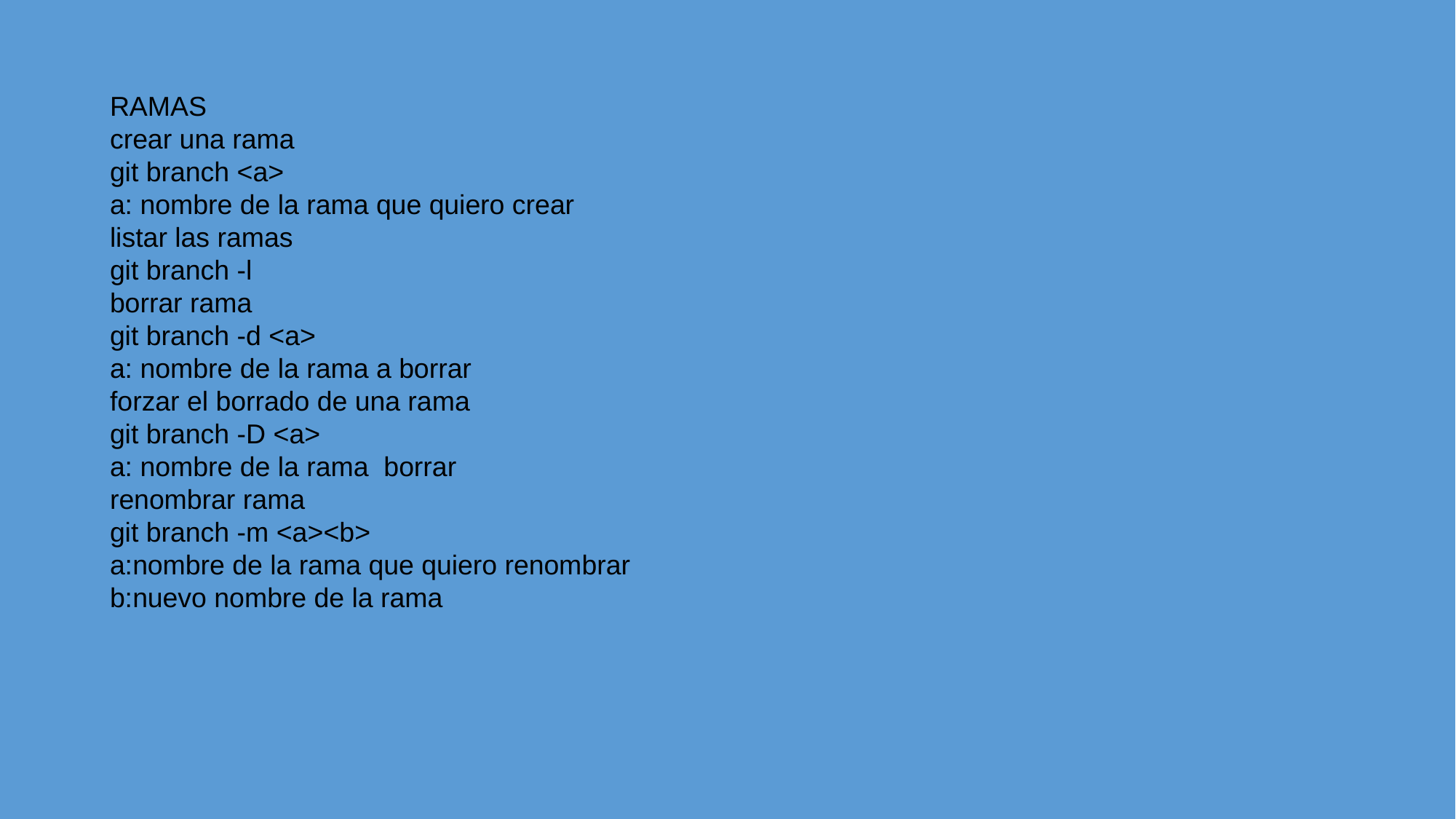

RAMAS
crear una rama
git branch <a>
a: nombre de la rama que quiero crear
listar las ramas
git branch -l
borrar rama
git branch -d <a>
a: nombre de la rama a borrar
forzar el borrado de una rama
git branch -D <a>
a: nombre de la rama  borrar
renombrar rama
git branch -m <a><b>
a:nombre de la rama que quiero renombrar
b:nuevo nombre de la rama